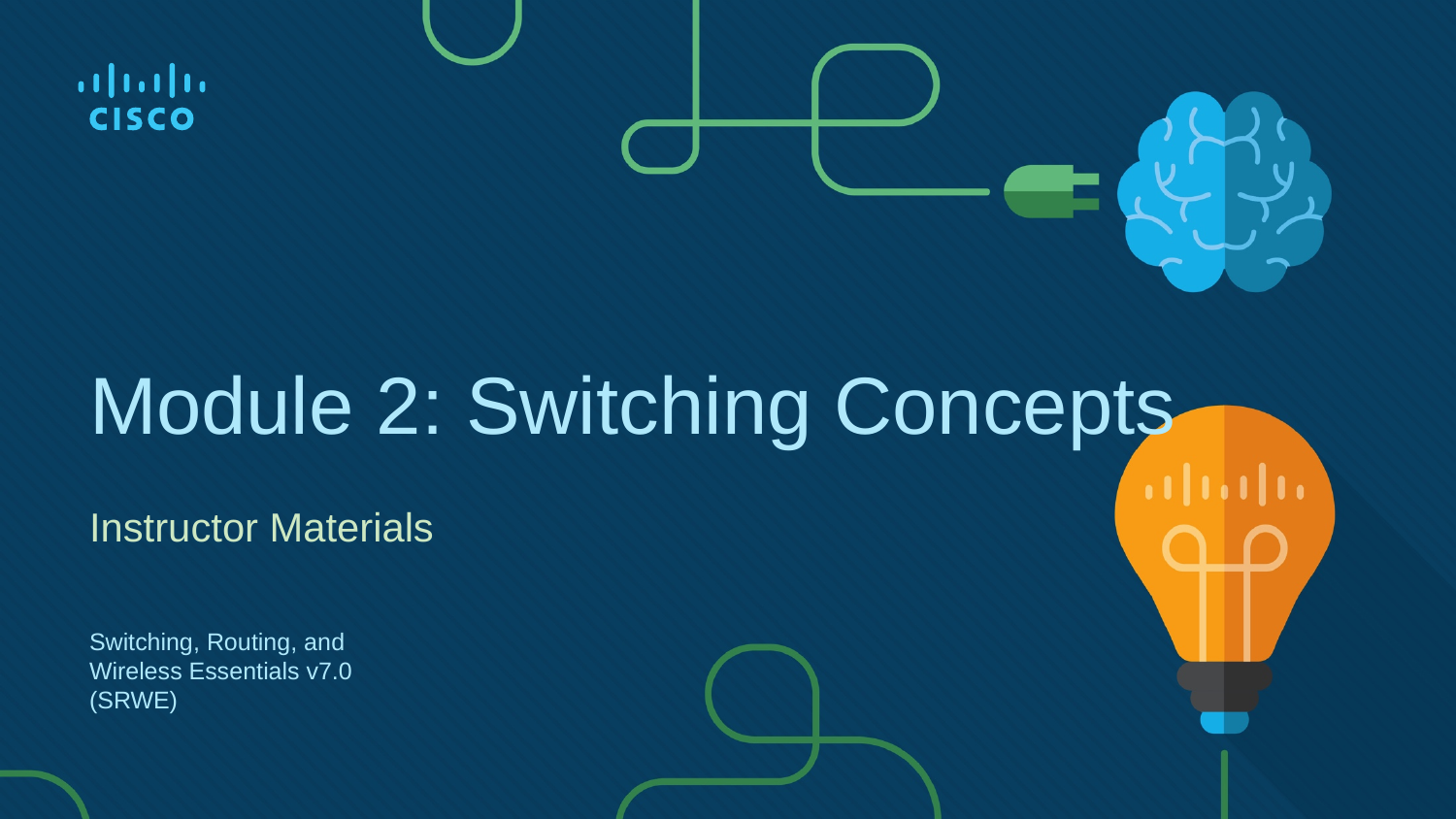

# Module 2: Switching Concepts
Instructor Materials
Switching, Routing, and Wireless Essentials v7.0 (SRWE)